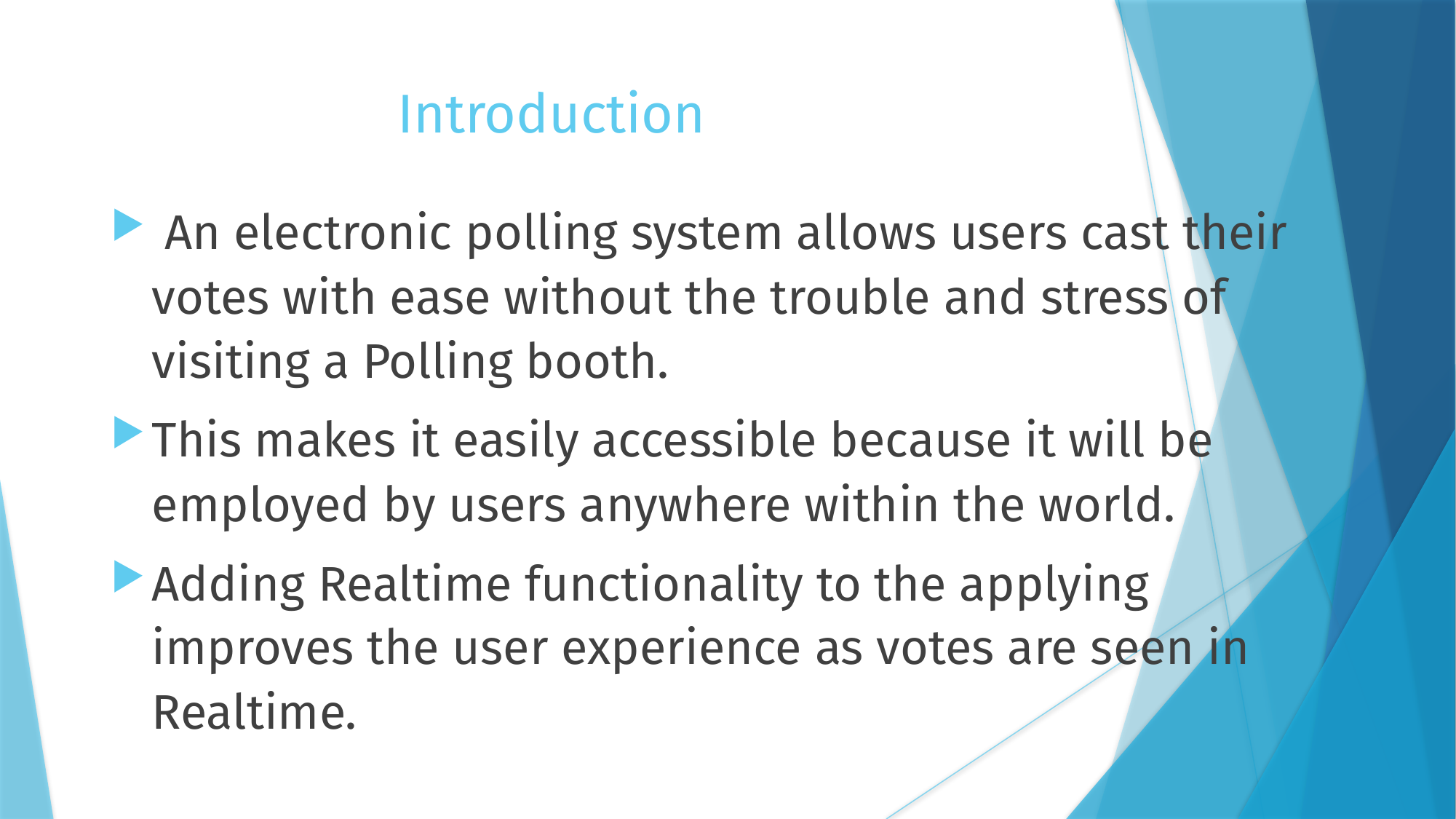

# Introduction
 An electronic polling system allows users cast their votes with ease without the trouble and stress of visiting a Polling booth.
This makes it easily accessible because it will be employed by users anywhere within the world.
Adding Realtime functionality to the applying improves the user experience as votes are seen in Realtime.